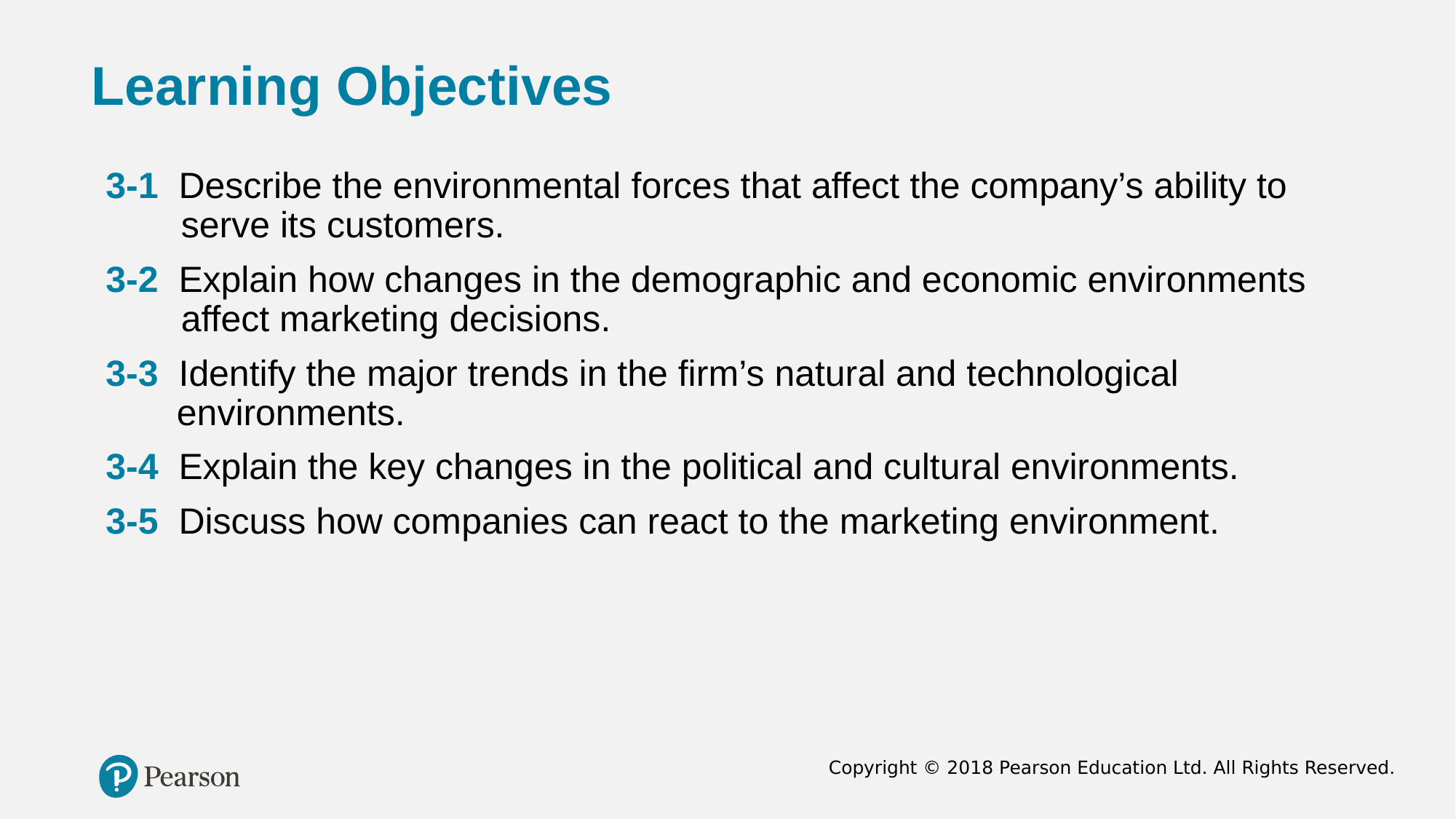

# Learning Objectives
3-1  Describe the environmental forces that affect the company’s ability to serve its customers.
3-2  Explain how changes in the demographic and economic environments affect marketing decisions.
3-3  Identify the major trends in the firm’s natural and technological
       environments.
3-4  Explain the key changes in the political and cultural environments.
3-5  Discuss how companies can react to the marketing environment.